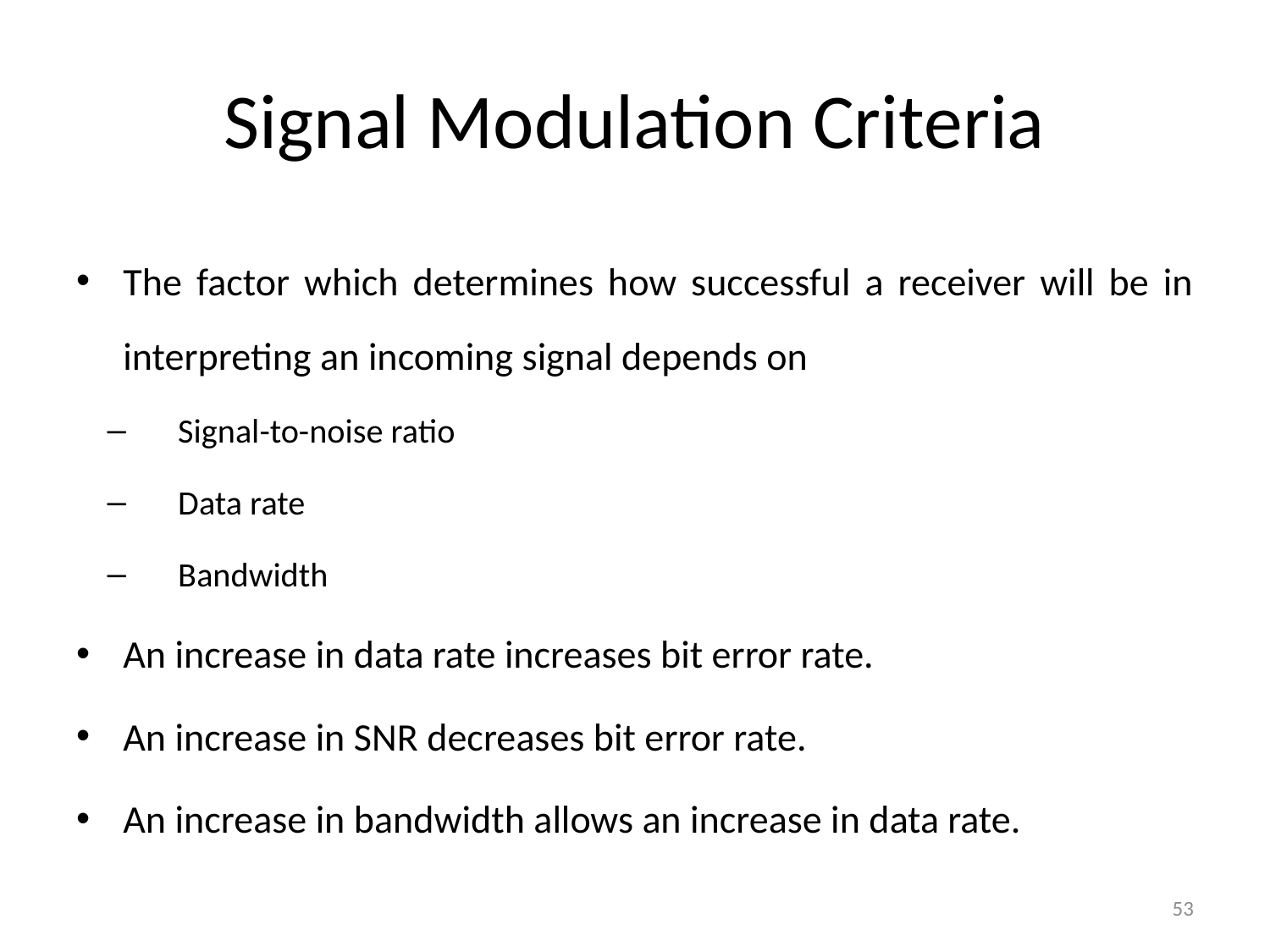

# Signal Modulation Criteria
The factor which determines how successful a receiver will be in interpreting an incoming signal depends on
Signal-to-noise ratio
Data rate
Bandwidth
An increase in data rate increases bit error rate.
An increase in SNR decreases bit error rate.
An increase in bandwidth allows an increase in data rate.

53